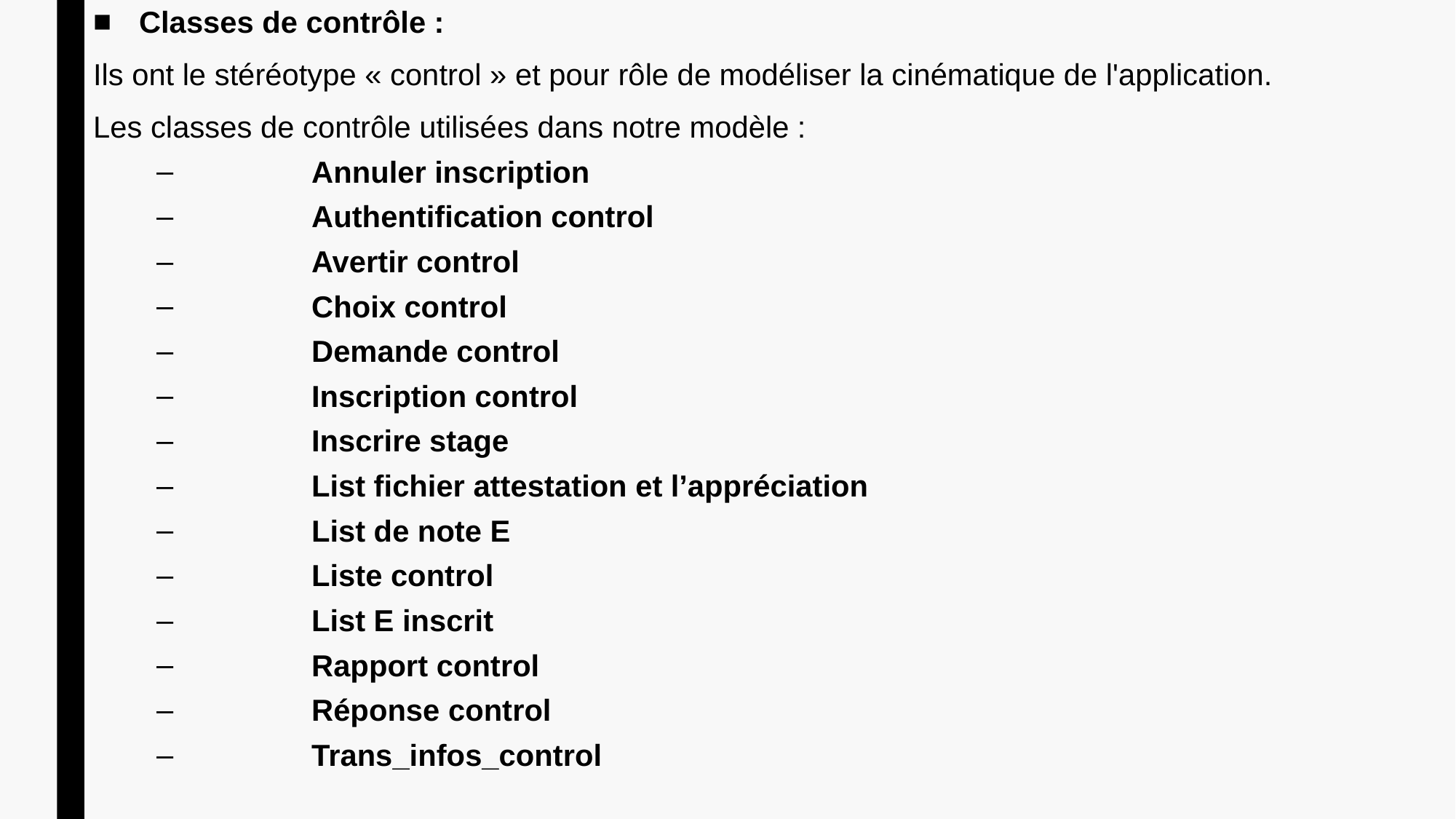

Classes de contrôle :
Ils ont le stéréotype « control » et pour rôle de modéliser la cinématique de l'application.
Les classes de contrôle utilisées dans notre modèle :
	Annuler inscription
	Authentification control
	Avertir control
	Choix control
	Demande control
	Inscription control
	Inscrire stage
	List fichier attestation et l’appréciation
	List de note E
	Liste control
	List E inscrit
	Rapport control
	Réponse control
	Trans_infos_control